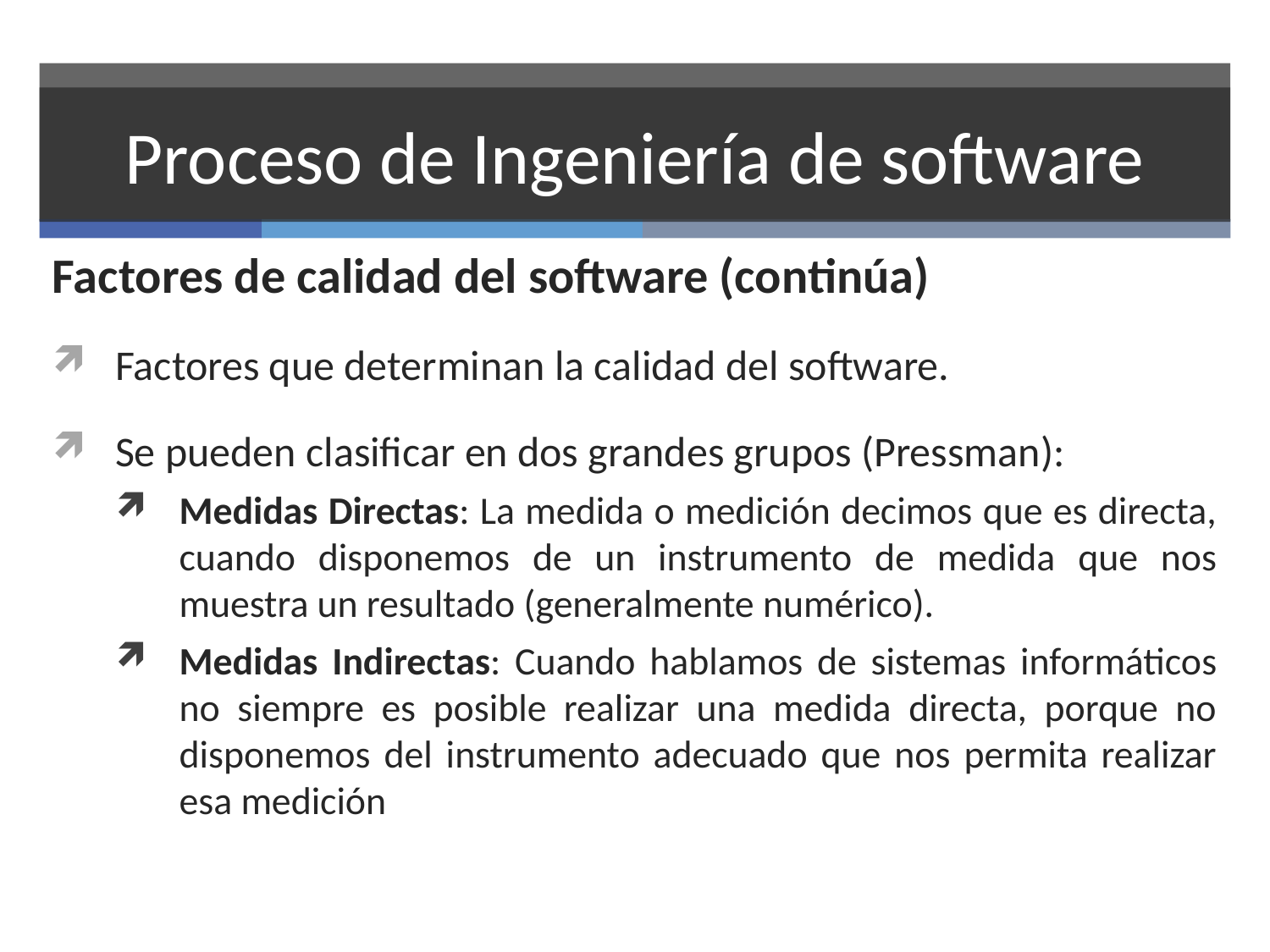

# Proceso de Ingeniería de software
Factores de calidad del software (continúa)
Factores que determinan la calidad del software.
Se pueden clasificar en dos grandes grupos (Pressman):
Medidas Directas: La medida o medición decimos que es directa, cuando disponemos de un instrumento de medida que nos muestra un resultado (generalmente numérico).
Medidas Indirectas: Cuando hablamos de sistemas informáticos no siempre es posible realizar una medida directa, porque no disponemos del instrumento adecuado que nos permita realizar esa medición